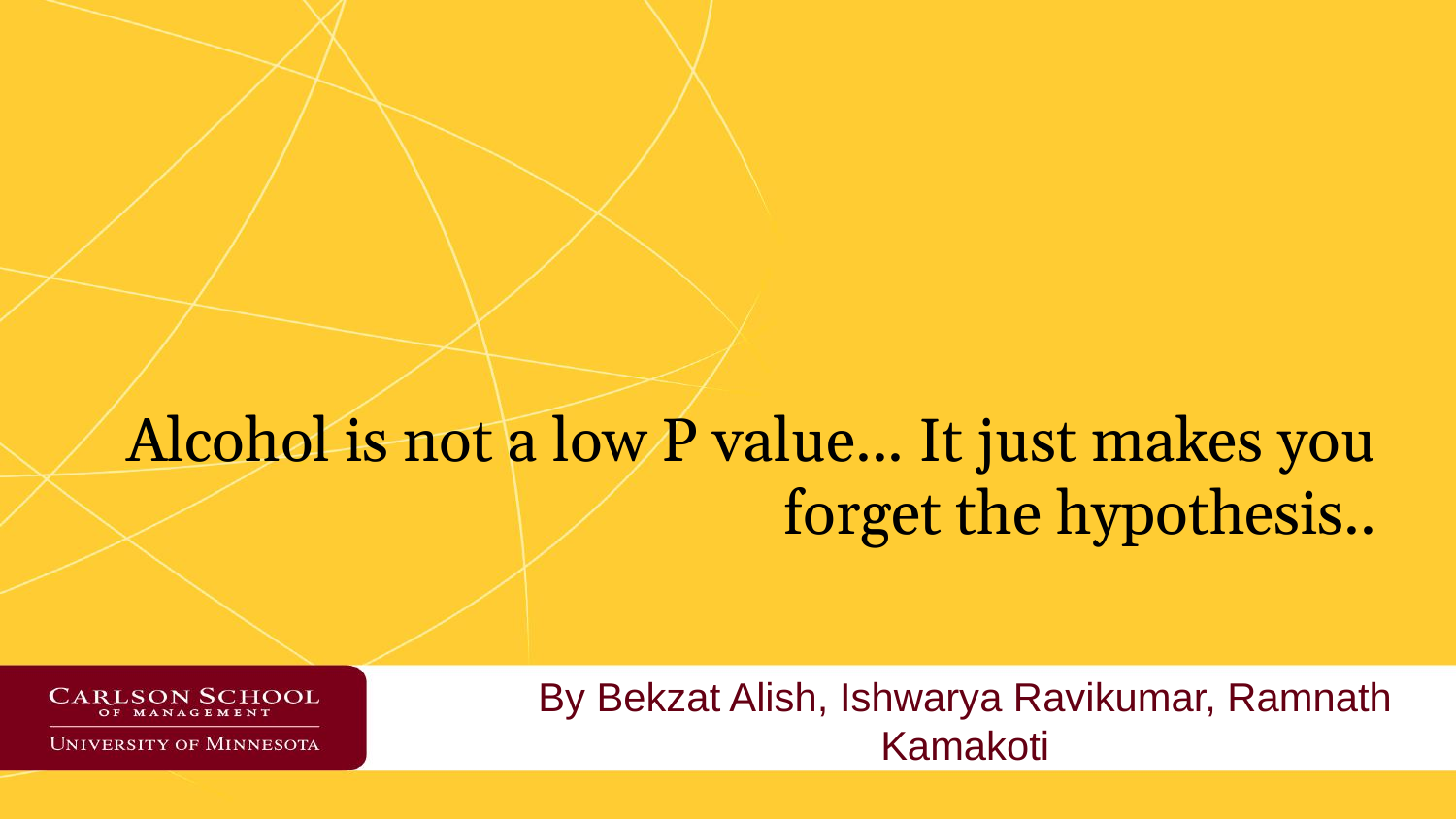

Alcohol is not a low P value... It just makes you forget the hypothesis..
By Bekzat Alish, Ishwarya Ravikumar, Ramnath Kamakoti